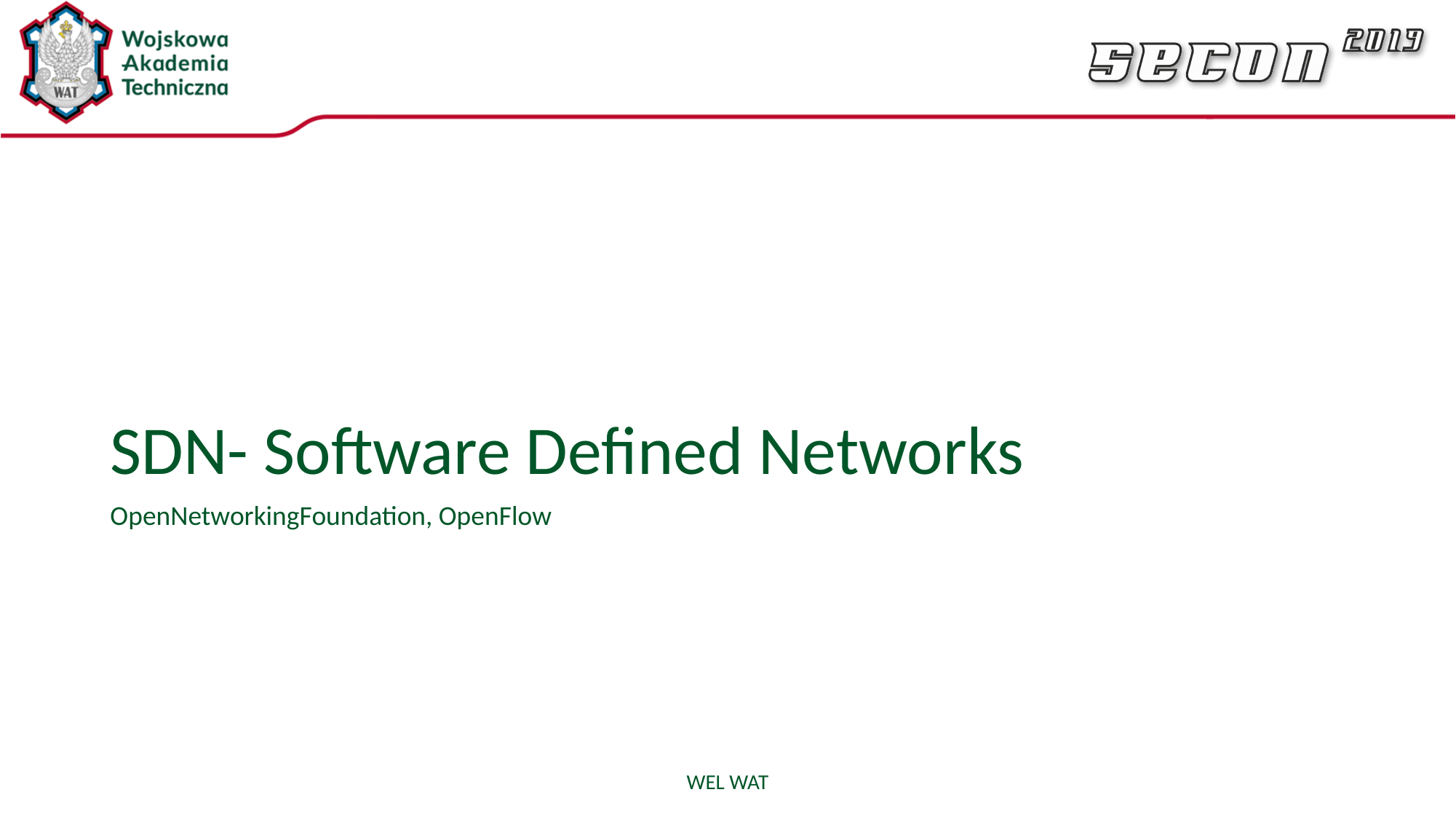

# SDN- Software Defined Networks
OpenNetworkingFoundation, OpenFlow
WEL WAT